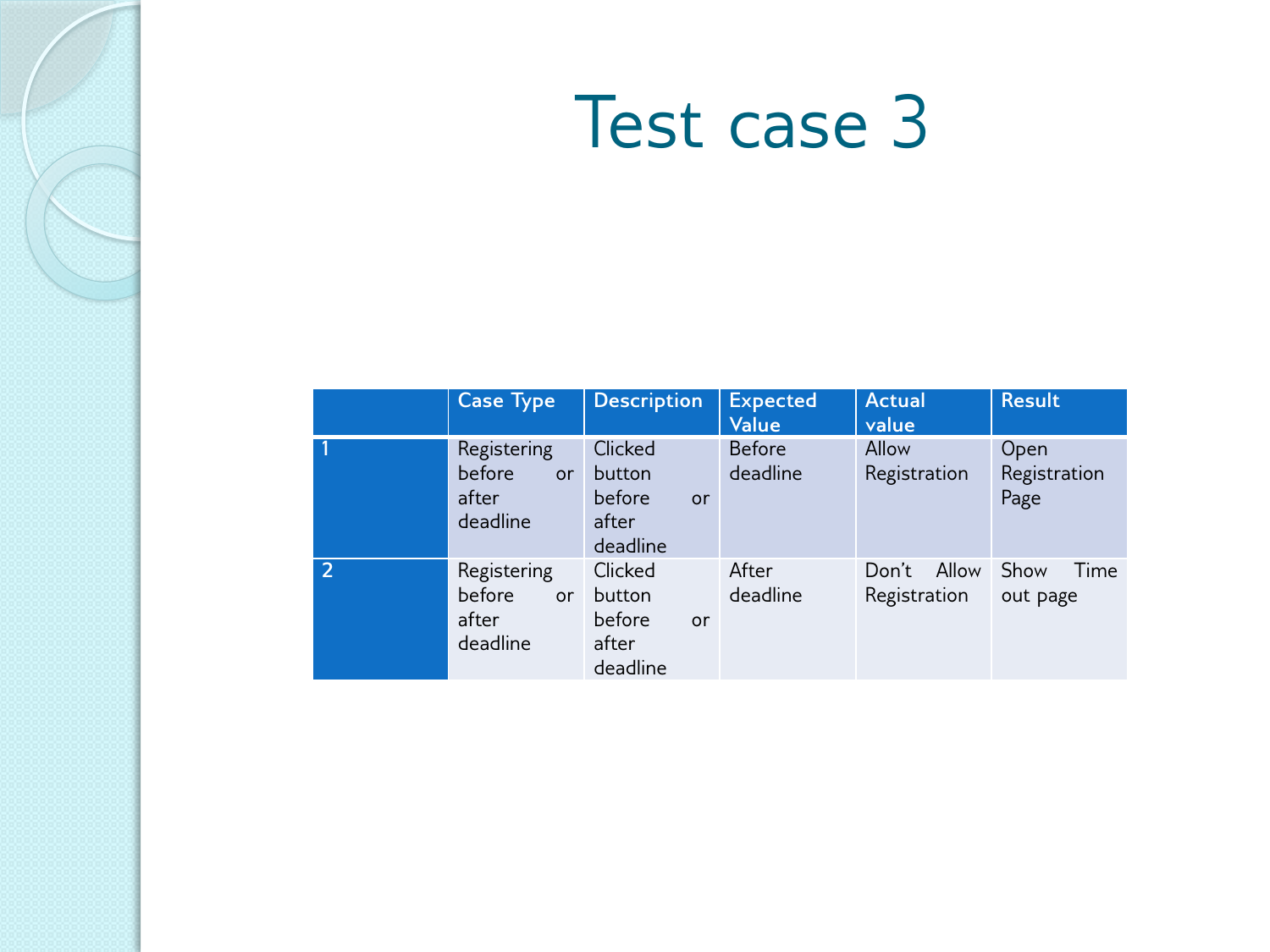

# Test case 3
|  | Case Type | Description | Expected Value | Actual value | Result |
| --- | --- | --- | --- | --- | --- |
| 1 | Registering before or after deadline | Clicked button before or after deadline | Before deadline | Allow Registration | Open Registration Page |
| 2 | Registering before or after deadline | Clicked button before or after deadline | After deadline | Don’t Allow Registration | Show Time out page |